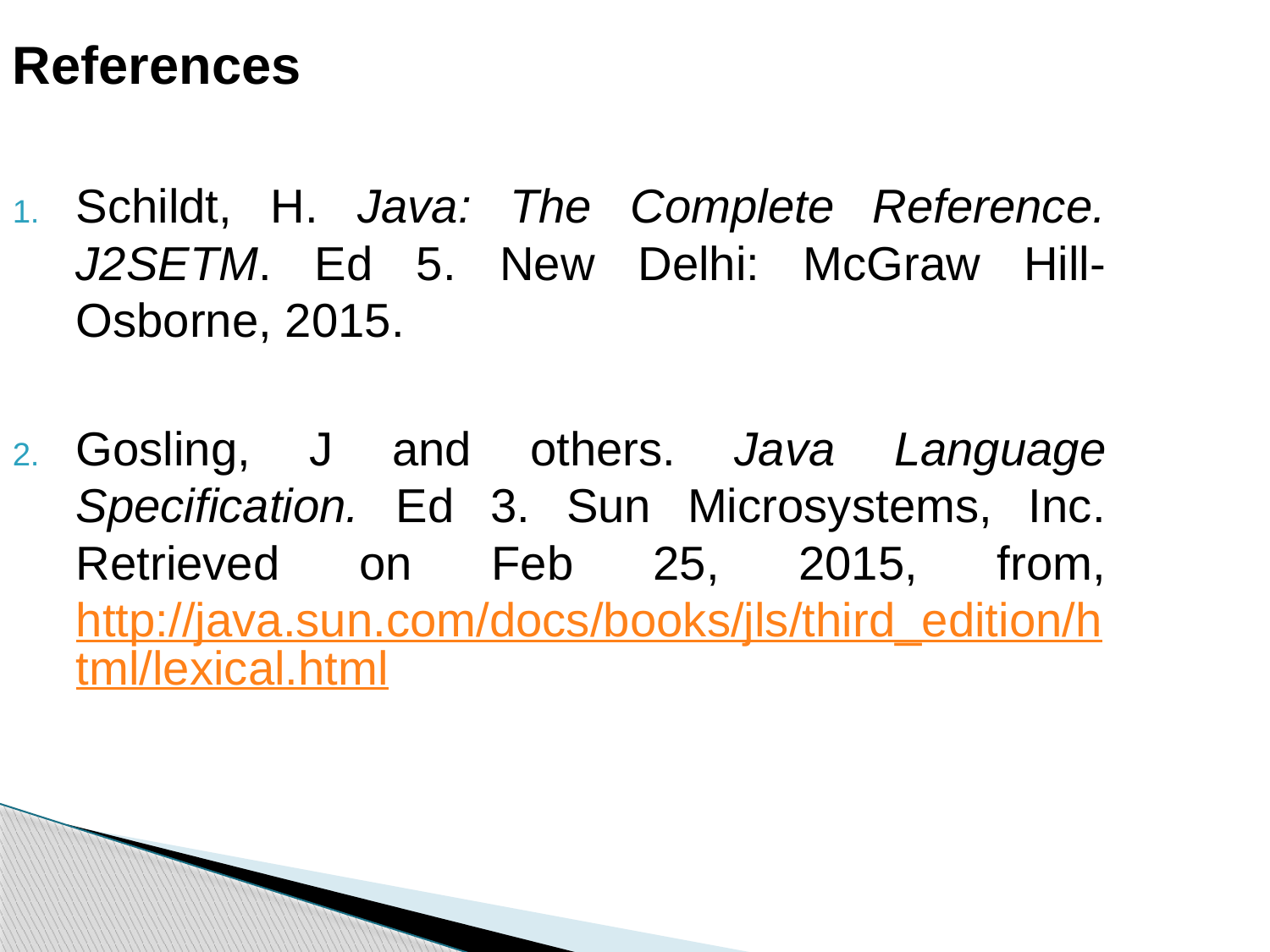

References
Schildt, H. Java: The Complete Reference. J2SETM. Ed 5. New Delhi: McGraw Hill-Osborne, 2015.

Gosling, J and others. Java Language Specification. Ed 3. Sun Microsystems, Inc. Retrieved on Feb 25, 2015, from, http://java.sun.com/docs/books/jls/third_edition/html/lexical.html